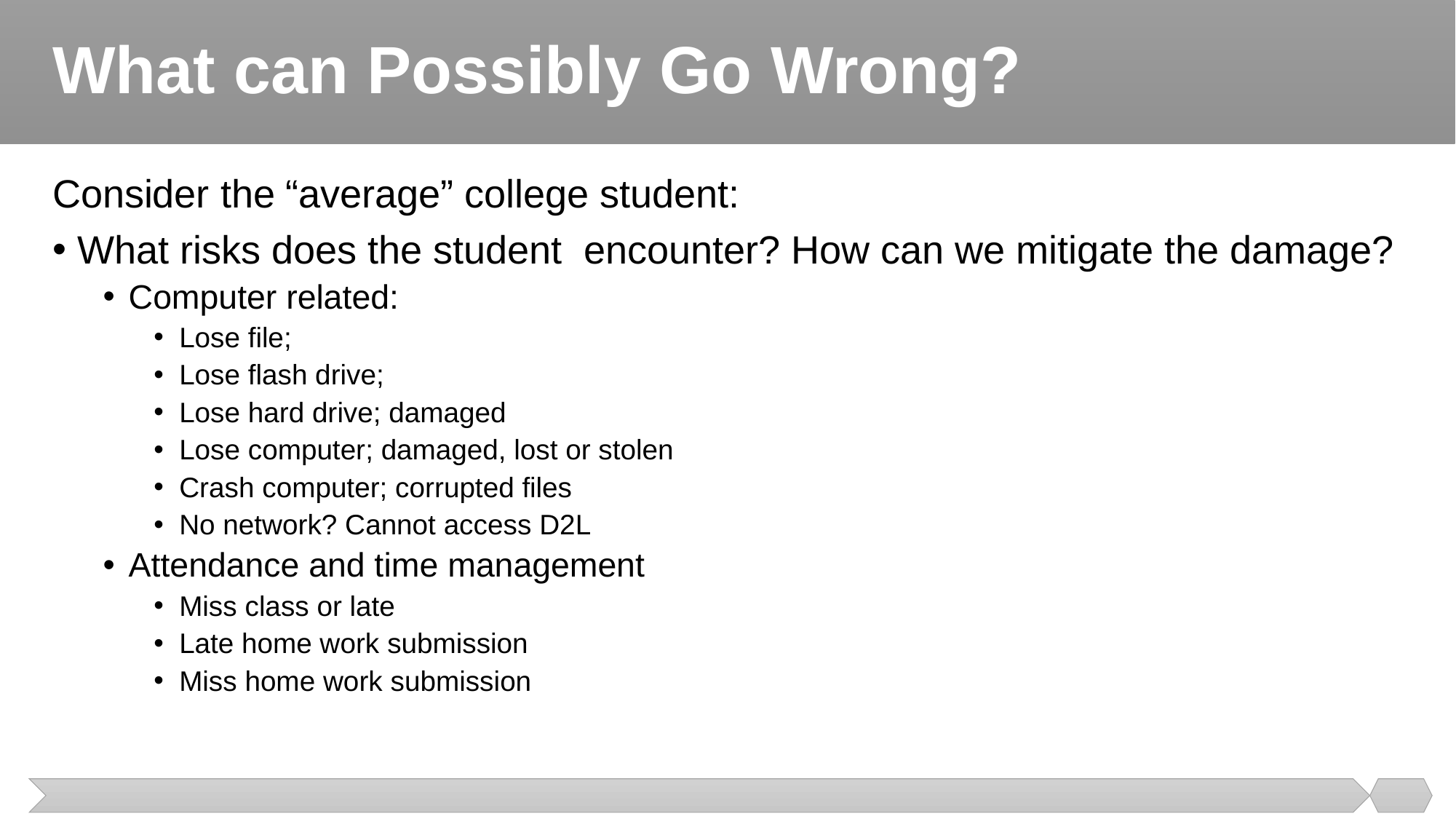

# What can Possibly Go Wrong?
Consider the “average” college student:
What risks does the student  encounter? How can we mitigate the damage?
Computer related:
Lose file;
Lose flash drive;
Lose hard drive; damaged
Lose computer; damaged, lost or stolen
Crash computer; corrupted files
No network? Cannot access D2L
Attendance and time management
Miss class or late
Late home work submission
Miss home work submission